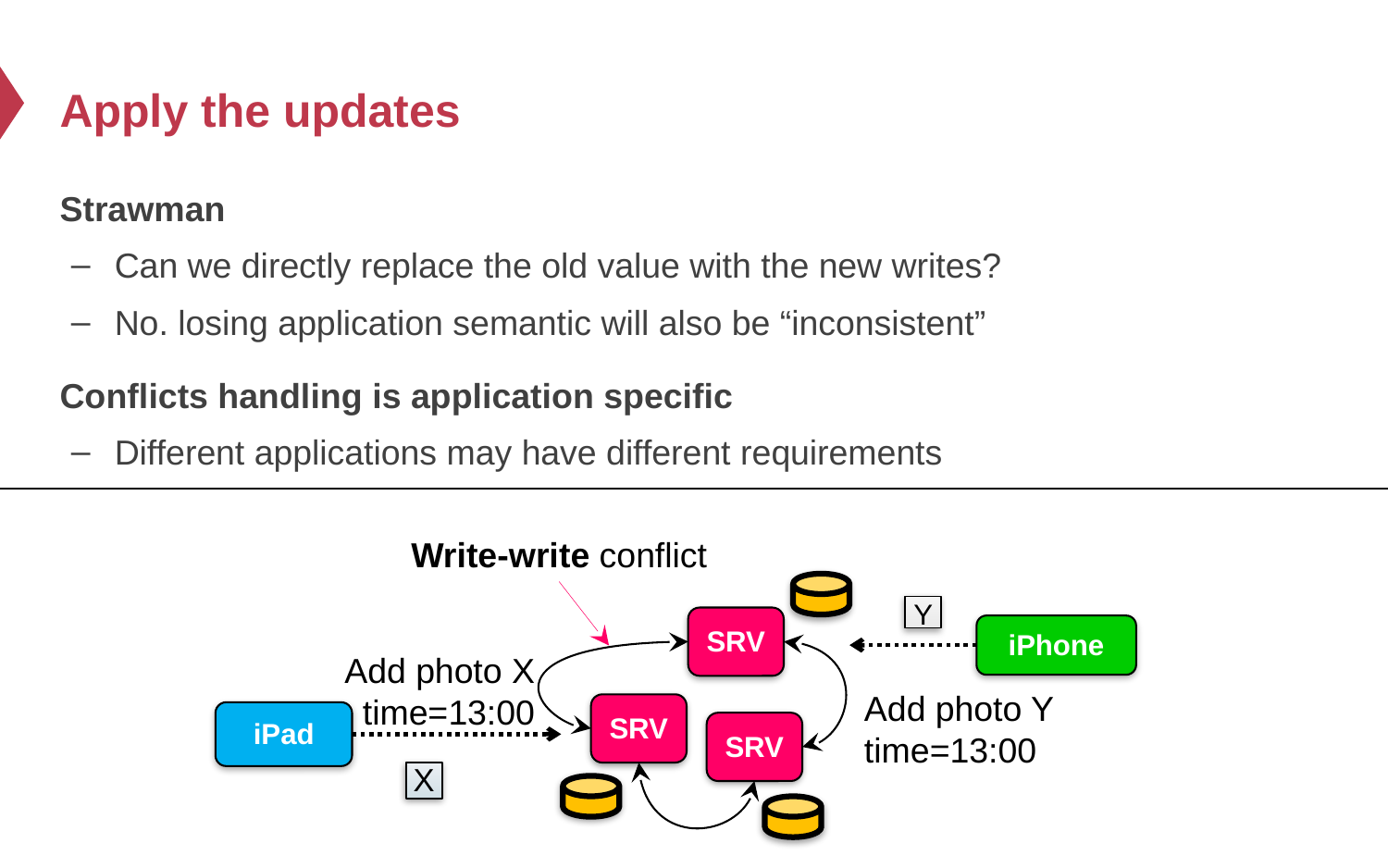

# Apply the updates
Strawman
Can we directly replace the old value with the new writes?
No. losing application semantic will also be “inconsistent”
Conflicts handling is application specific
Different applications may have different requirements
Write-write conflict

Y
SRV
iPhone
Add photo X
time=13:00
Add photo Y
time=13:00
SRV
iPad
SRV
X

31